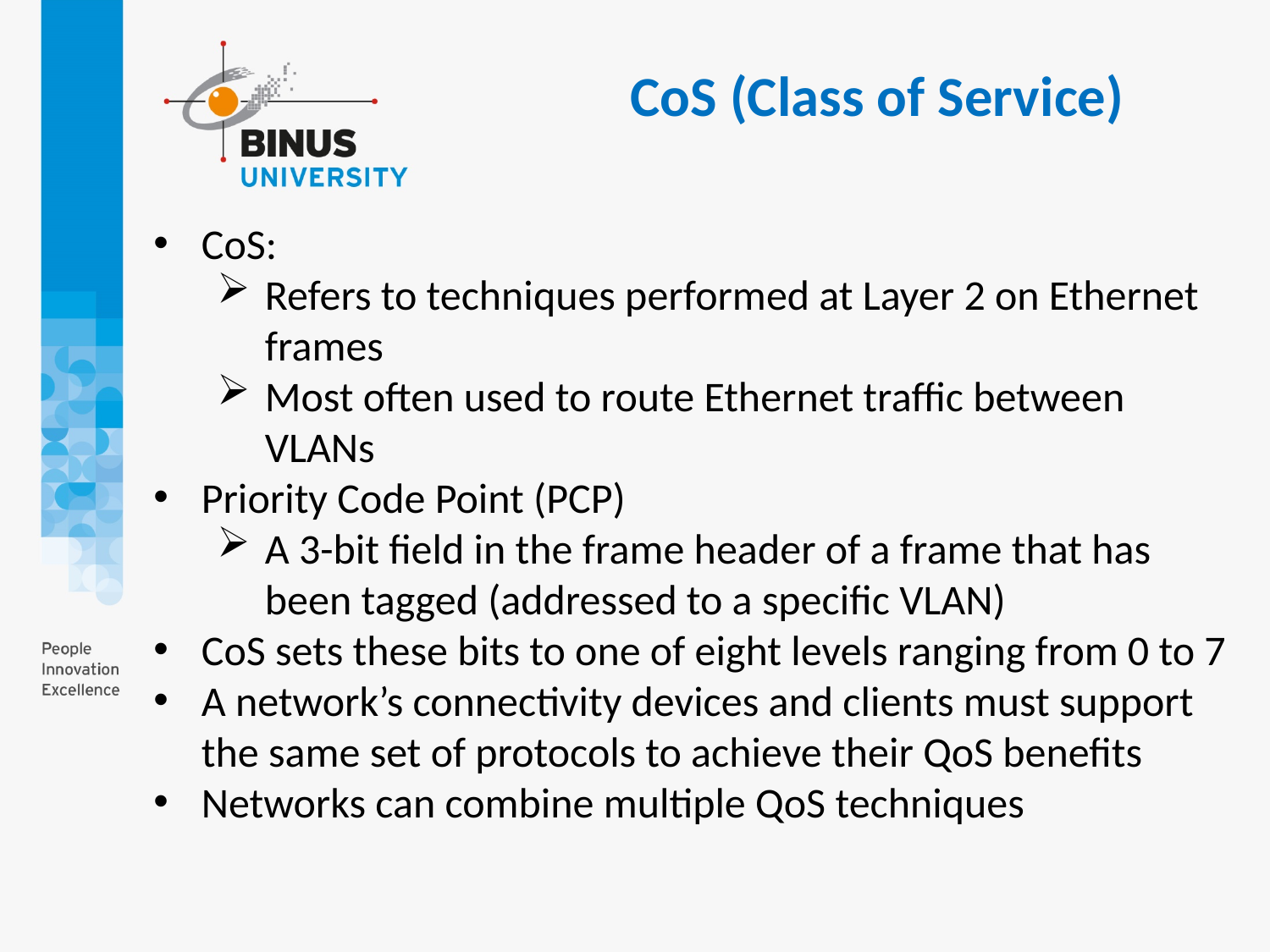

CoS (Class of Service)
CoS:
Refers to techniques performed at Layer 2 on Ethernet frames
Most often used to route Ethernet traffic between VLANs
Priority Code Point (PCP)
A 3-bit field in the frame header of a frame that has been tagged (addressed to a specific VLAN)
CoS sets these bits to one of eight levels ranging from 0 to 7
A network’s connectivity devices and clients must support the same set of protocols to achieve their QoS benefits
Networks can combine multiple QoS techniques